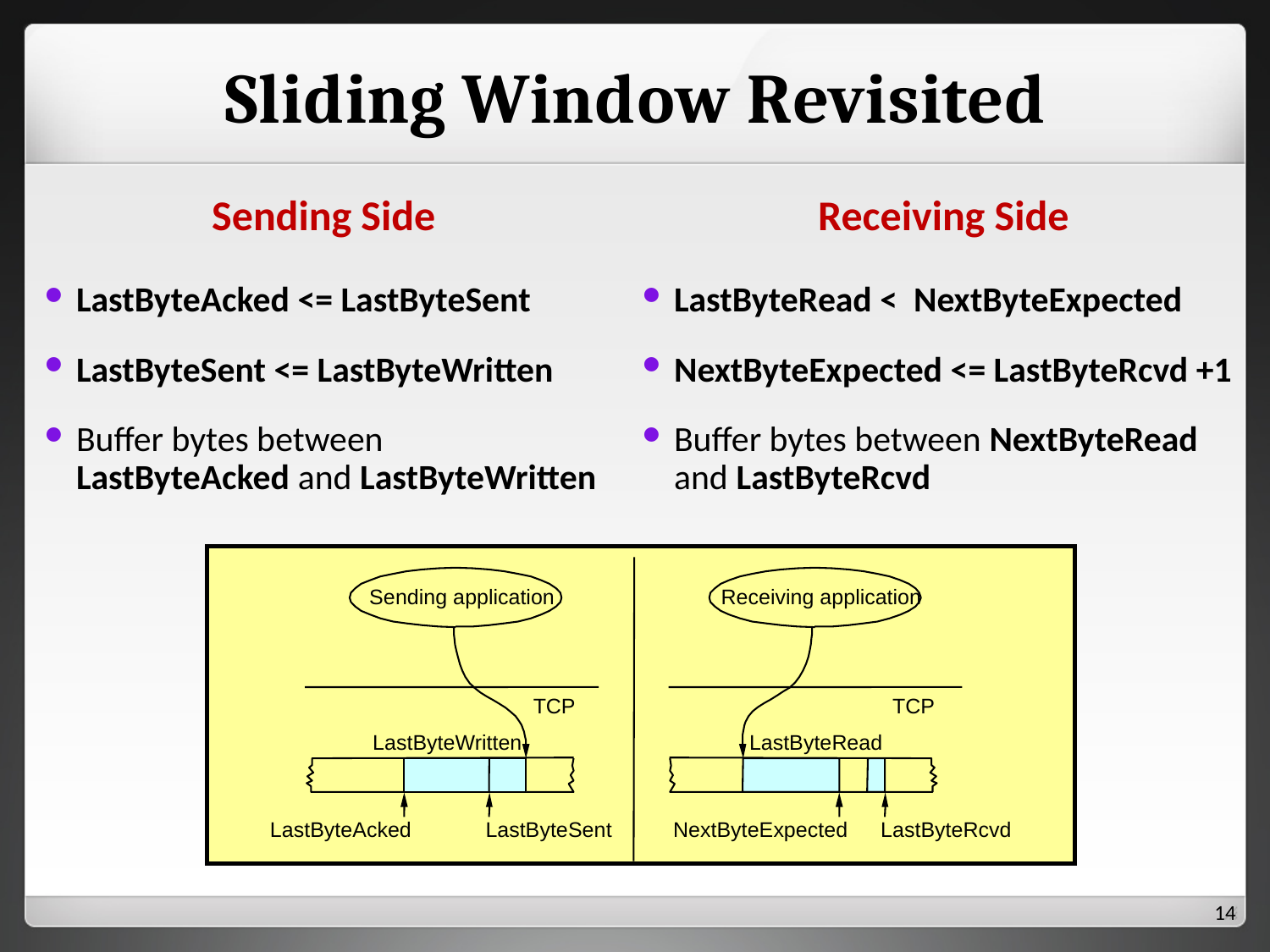

# Sliding Window Revisited
Sending Side
Receiving Side
LastByteAcked <= LastByteSent
LastByteSent <= LastByteWritten
Buffer bytes between LastByteAcked and LastByteWritten
LastByteRead <  NextByteExpected
NextByteExpected <= LastByteRcvd +1
Buffer bytes between NextByteRead and LastByteRcvd

Sending application
Receiving application

TCP
TCP
LastByteWritten
LastByteRead

LastByteAcked
LastByteSent
NextByteExpected
LastByteRcvd
14